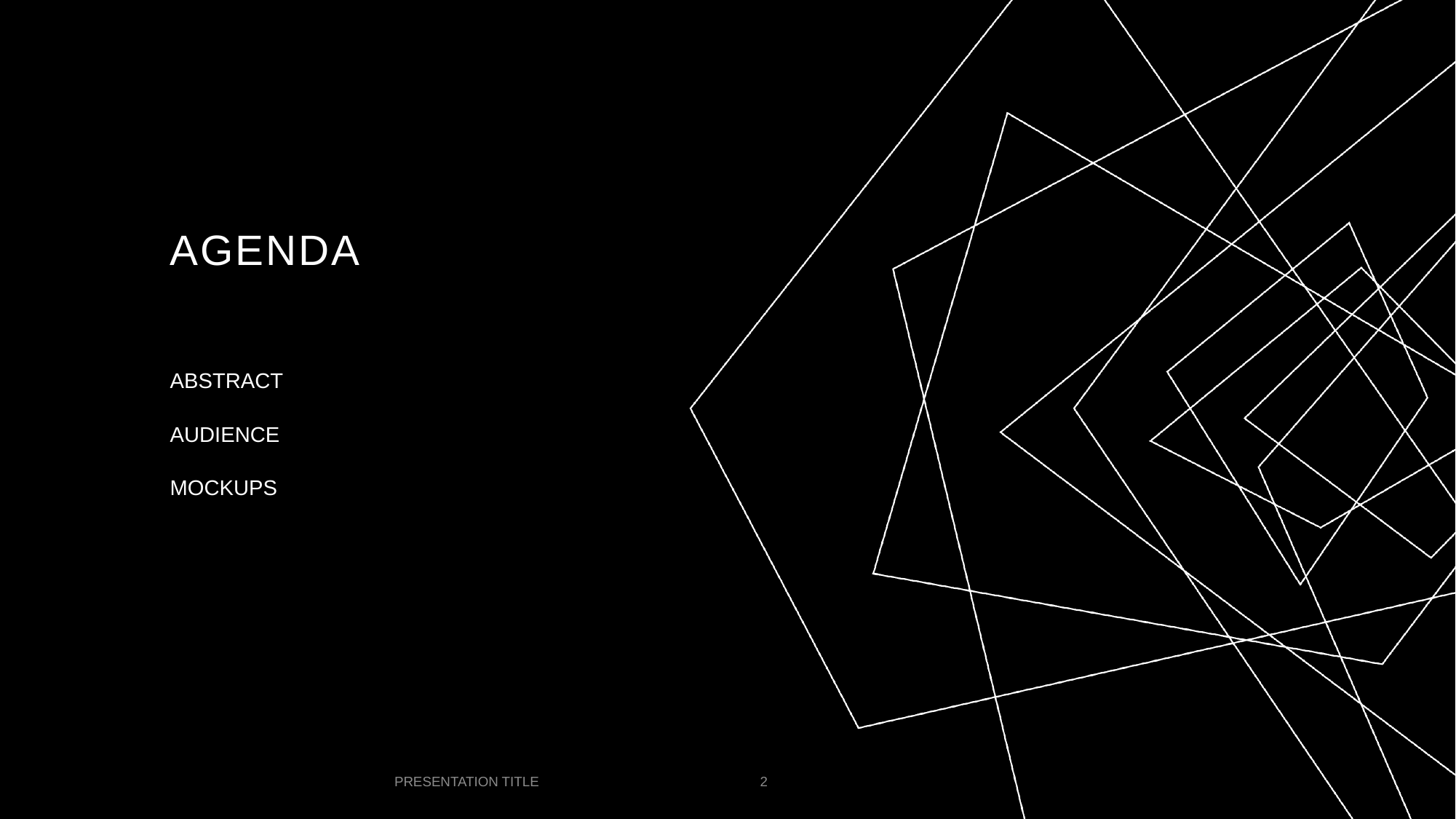

# AGENDA
ABSTRACT
AUDIENCE
MOCKUPS
PRESENTATION TITLE
2